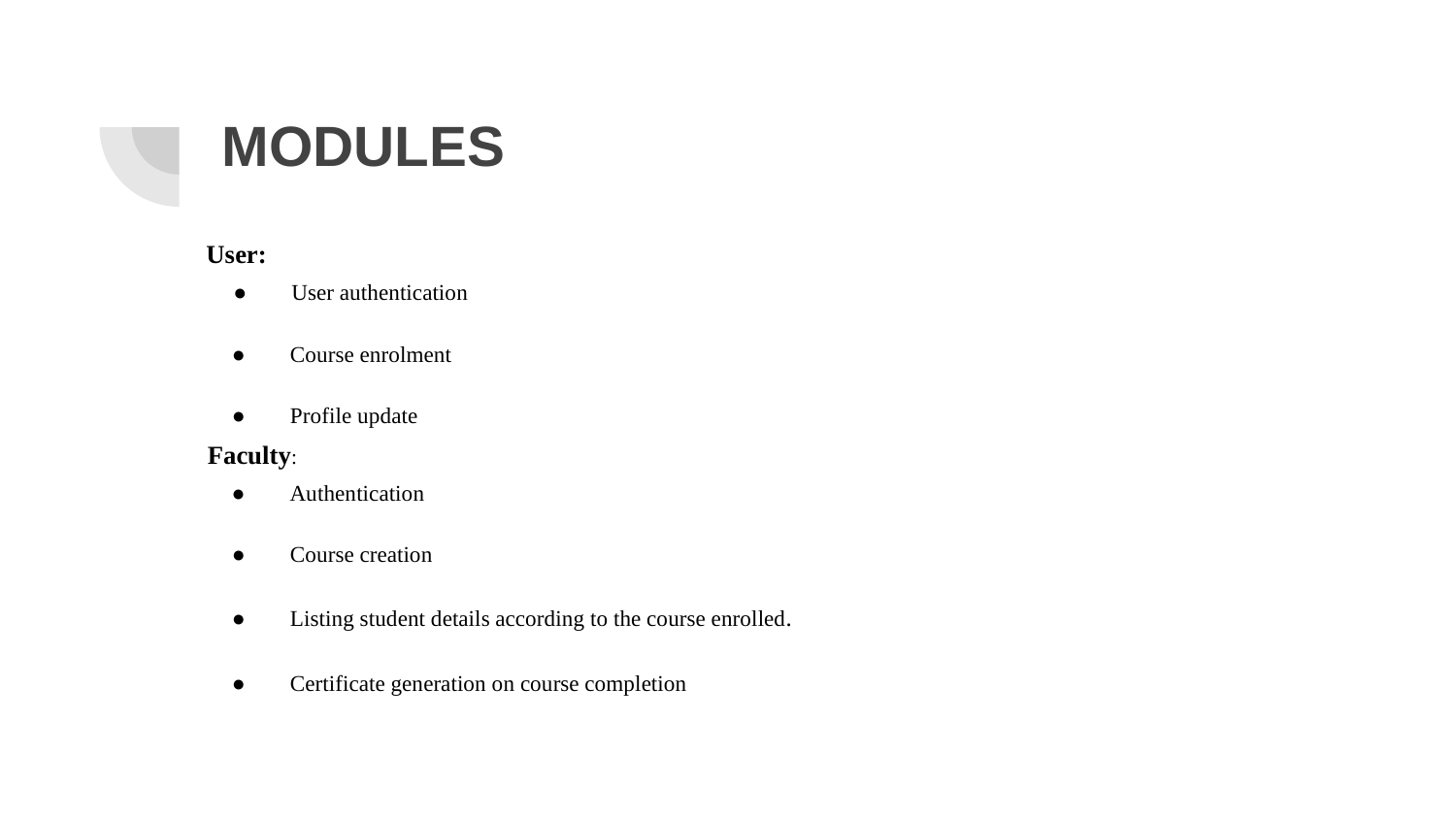

# MODULES
 User:
      ●        User authentication

●        Course enrolment

●        Profile update
 Faculty:
      ●        Authentication

●        Course creation

●        Listing student details according to the course enrolled.

●        Certificate generation on course completion